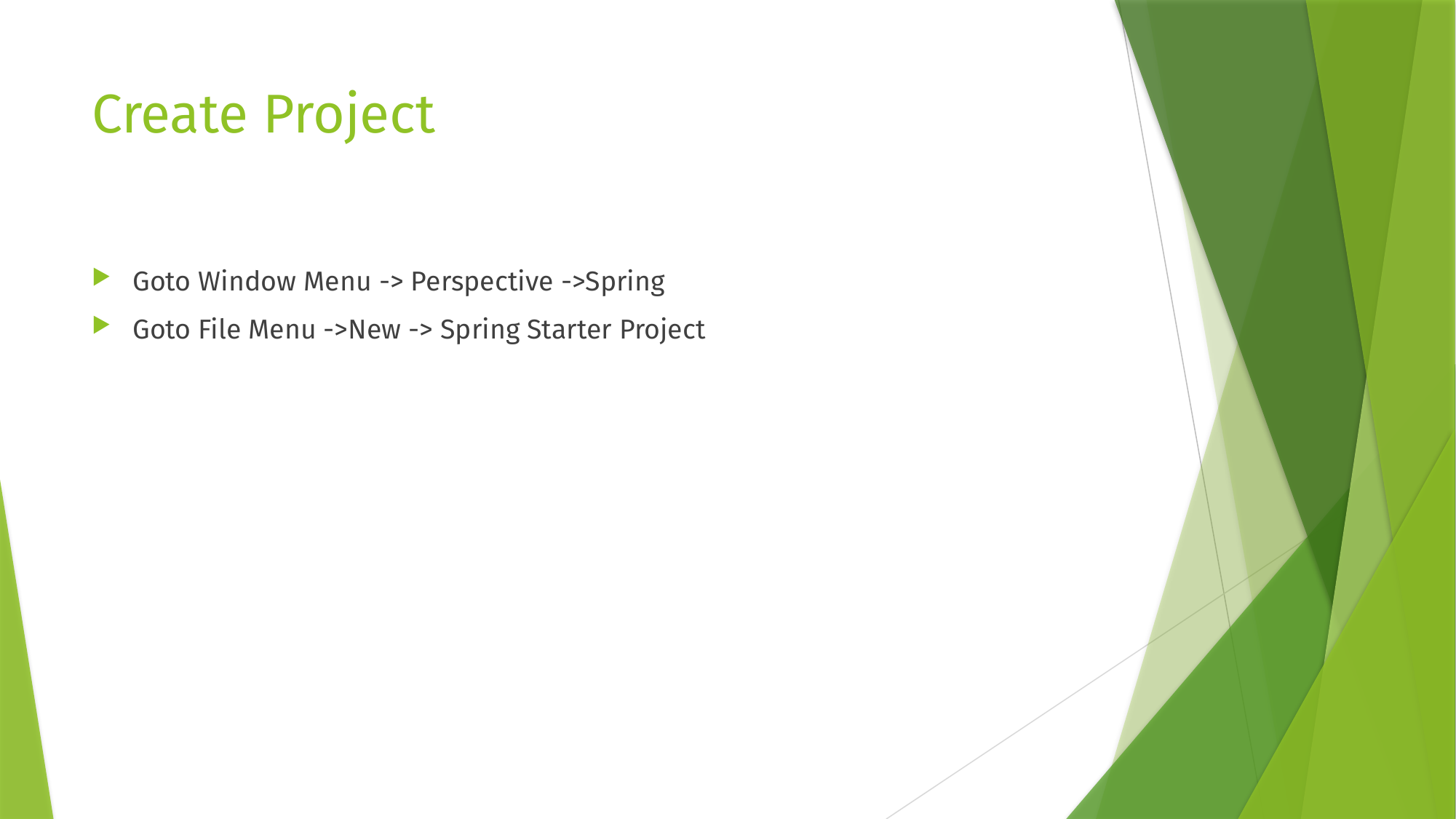

# Create Project
Goto Window Menu -> Perspective ->Spring
Goto File Menu ->New -> Spring Starter Project